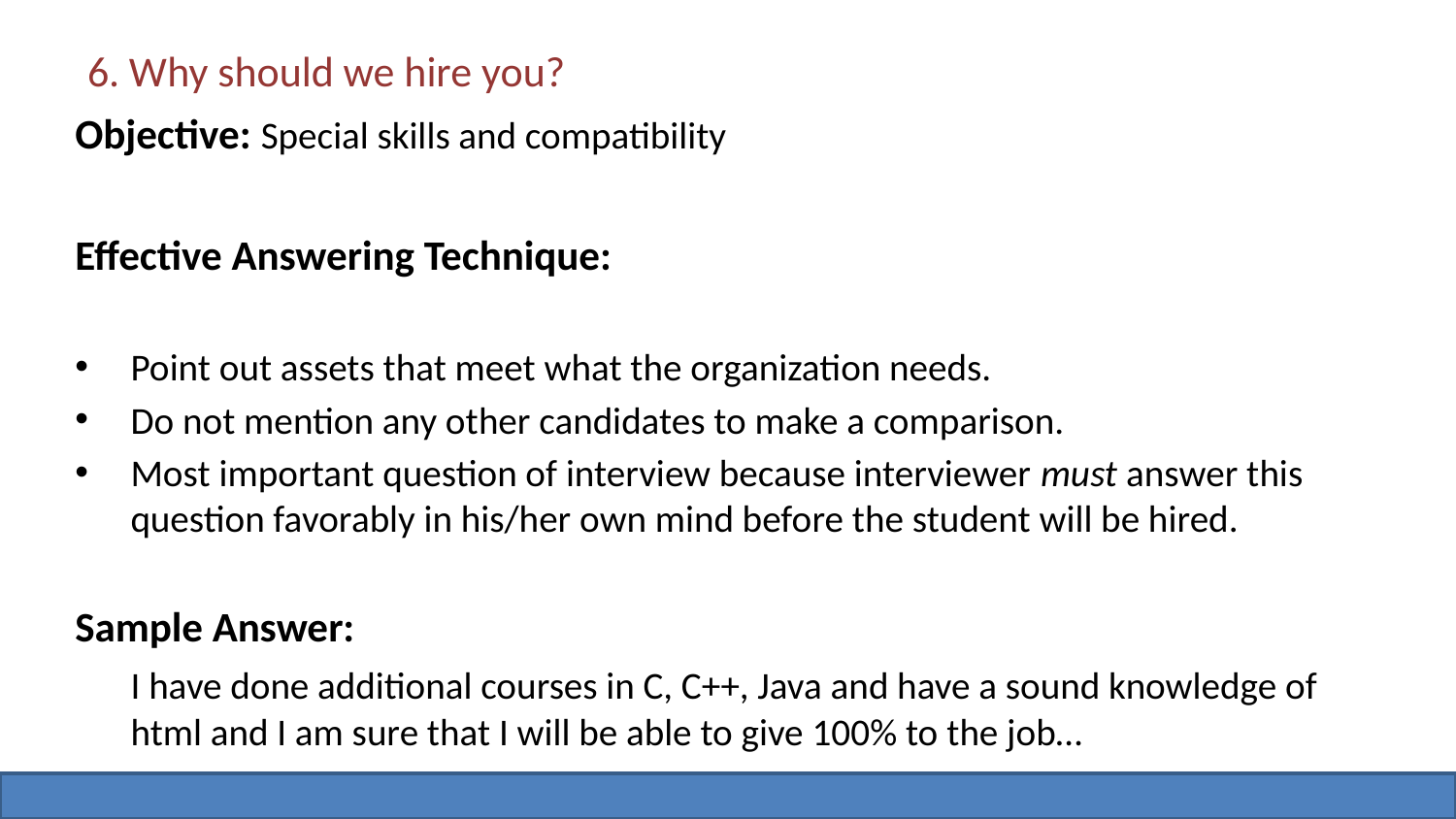

# 6. Why should we hire you?
Objective: Special skills and compatibility

Effective Answering Technique:

Point out assets that meet what the organization needs.
Do not mention any other candidates to make a comparison.
Most important question of interview because interviewer must answer this question favorably in his/her own mind before the student will be hired.

Sample Answer:
	I have done additional courses in C, C++, Java and have a sound knowledge of html and I am sure that I will be able to give 100% to the job…